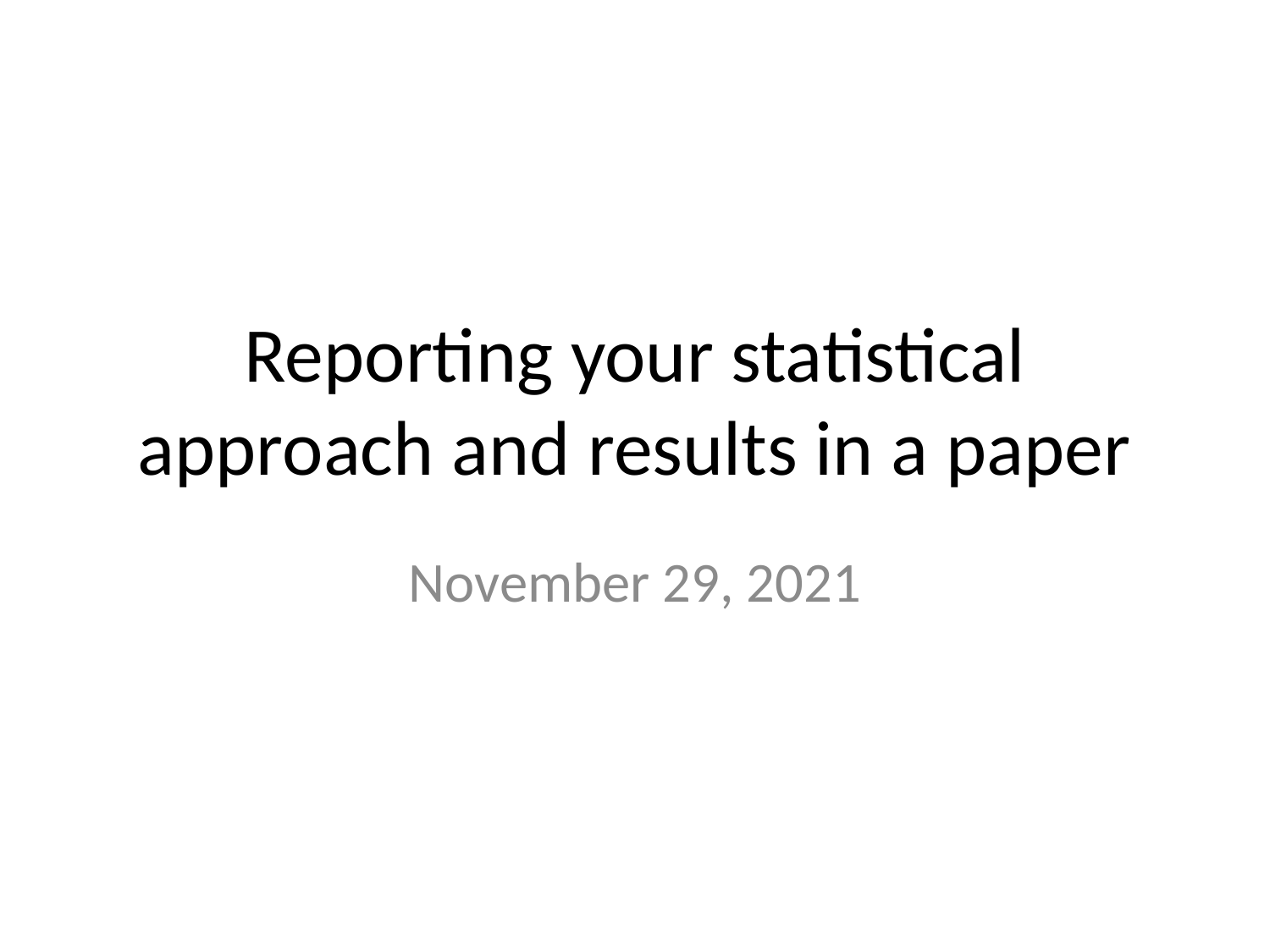

# Reporting your statistical approach and results in a paper
November 29, 2021